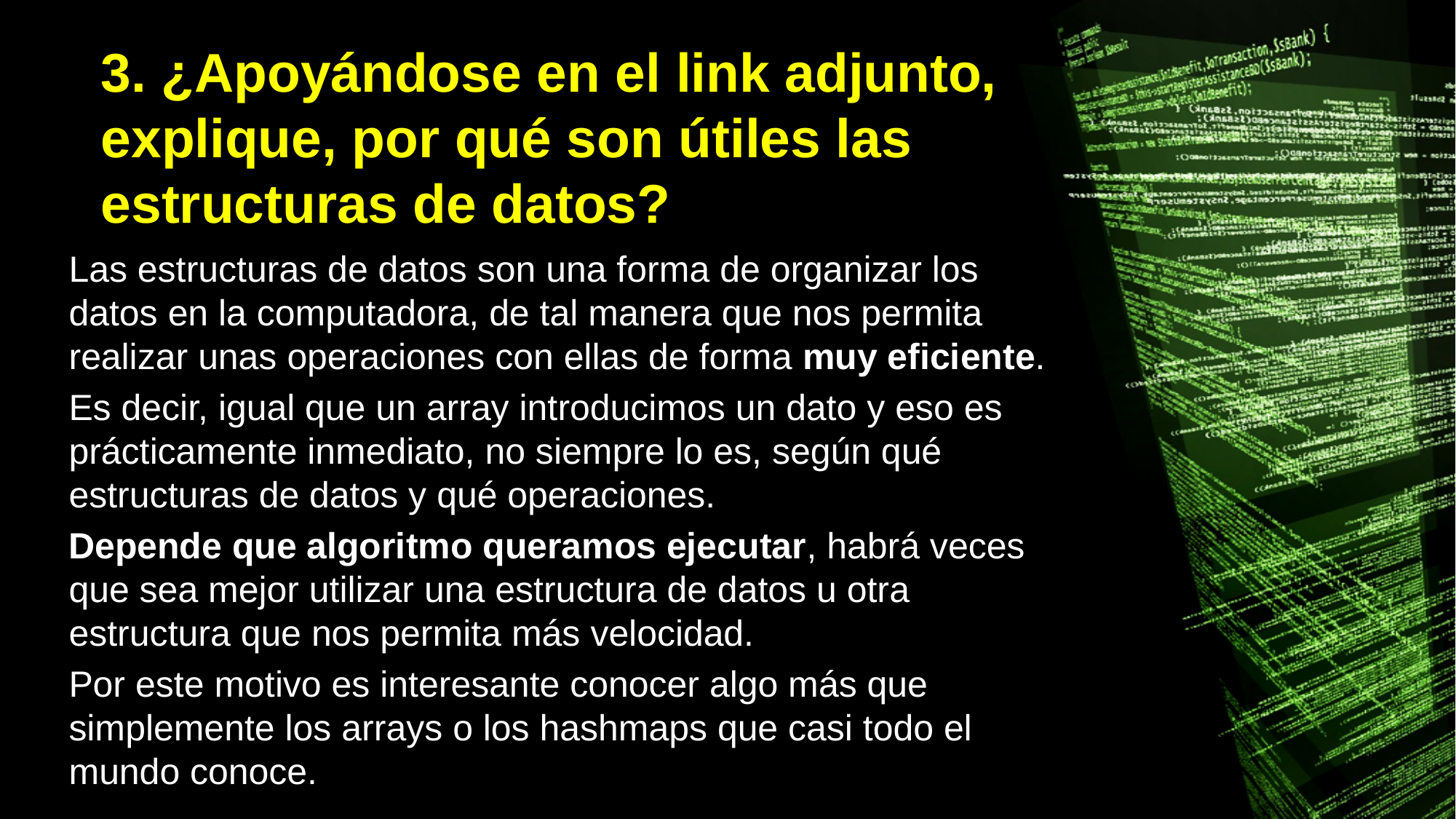

# 3. ¿Apoyándose en el link adjunto, explique, por qué son útiles las estructuras de datos?
Las estructuras de datos son una forma de organizar los datos en la computadora, de tal manera que nos permita realizar unas operaciones con ellas de forma muy eficiente.
Es decir, igual que un array introducimos un dato y eso es prácticamente inmediato, no siempre lo es, según qué estructuras de datos y qué operaciones.
Depende que algoritmo queramos ejecutar, habrá veces que sea mejor utilizar una estructura de datos u otra estructura que nos permita más velocidad.
Por este motivo es interesante conocer algo más que simplemente los arrays o los hashmaps que casi todo el mundo conoce.